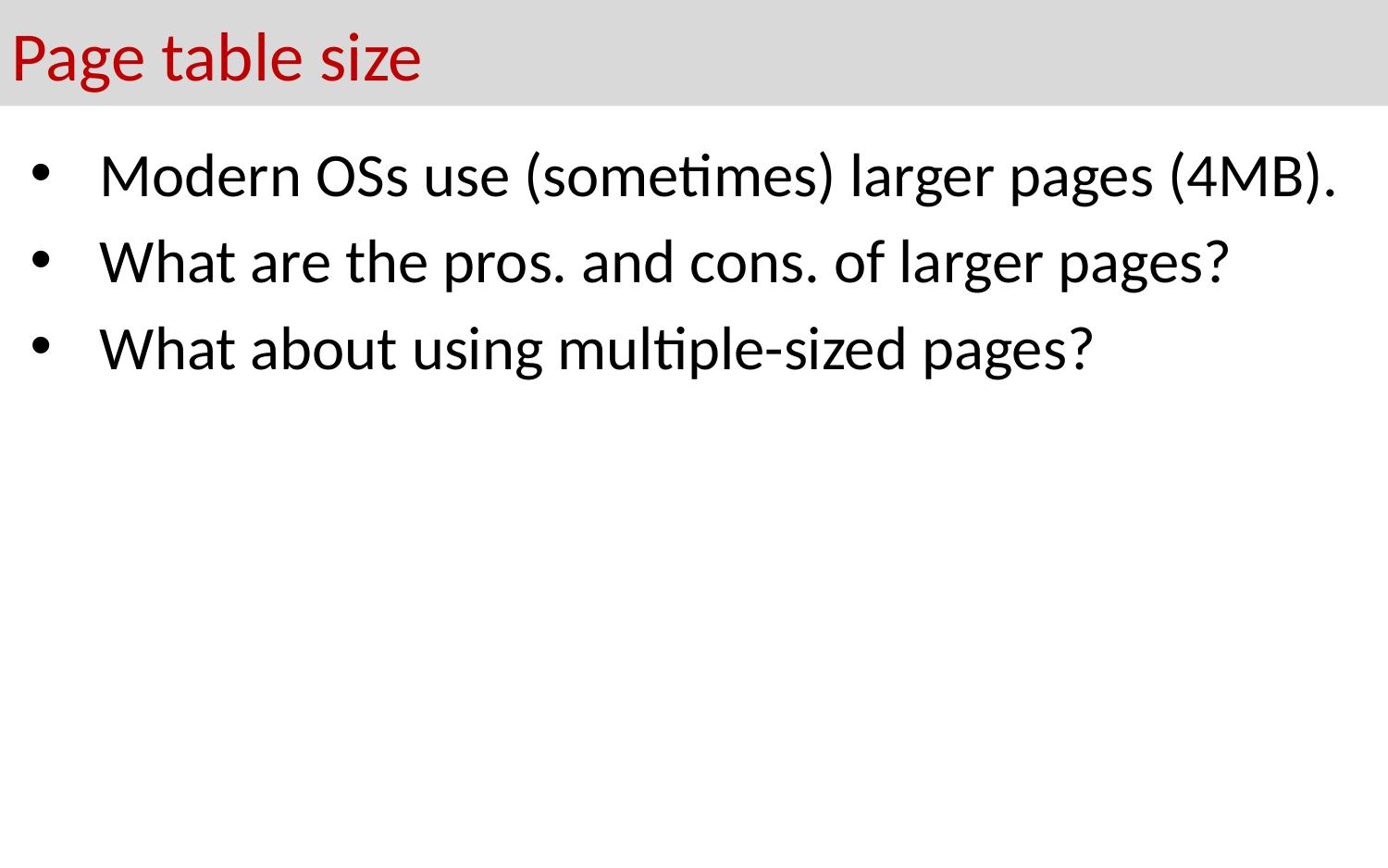

# Page table size
Modern OSs use (sometimes) larger pages (4MB).
What are the pros. and cons. of larger pages?
What about using multiple-sized pages?